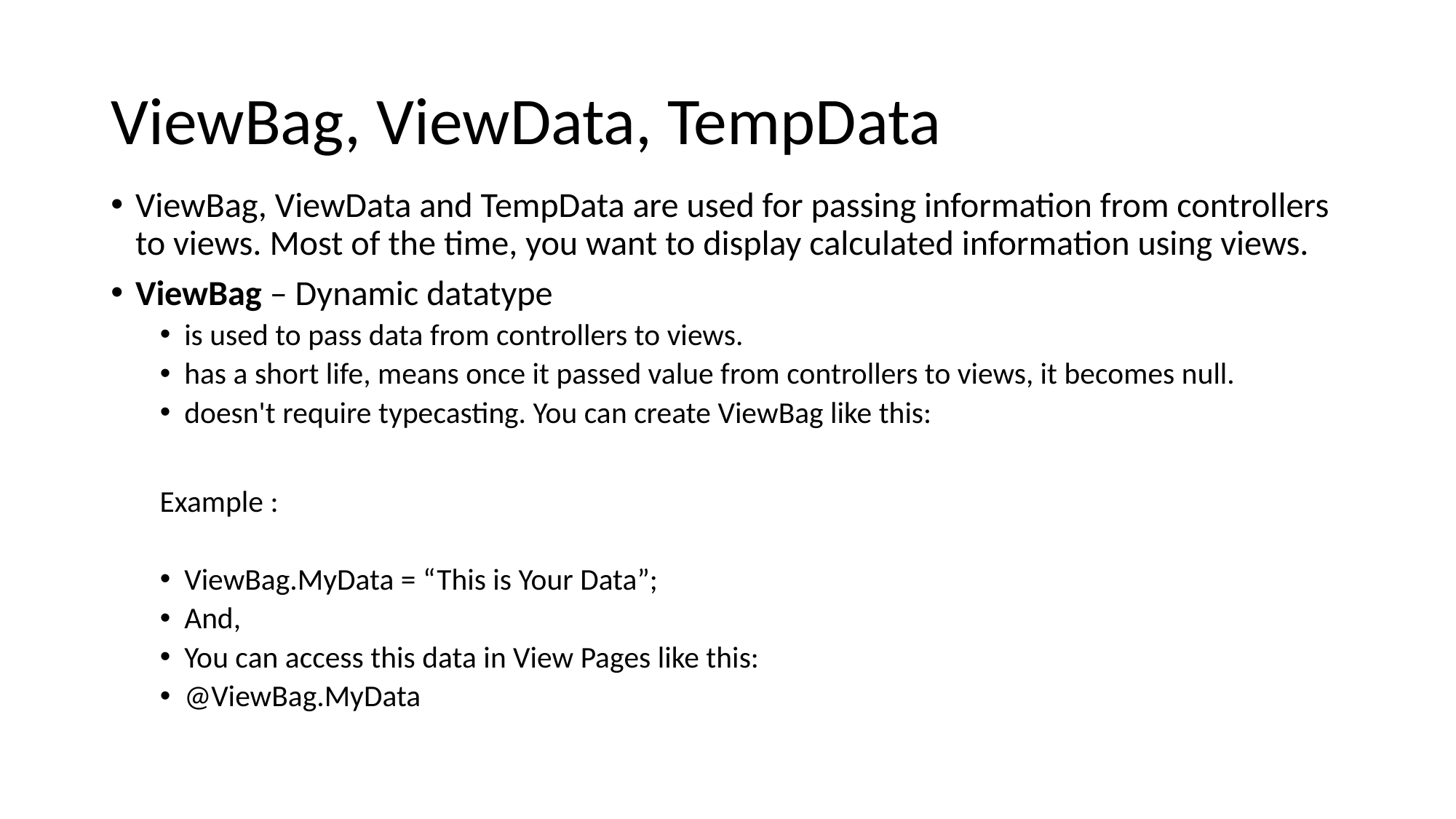

# ViewBag, ViewData, TempData
ViewBag, ViewData and TempData are used for passing information from controllers to views. Most of the time, you want to display calculated information using views.
ViewBag – Dynamic datatype
is used to pass data from controllers to views.
has a short life, means once it passed value from controllers to views, it becomes null.
doesn't require typecasting. You can create ViewBag like this:

Example :

ViewBag.MyData = “This is Your Data”;
And,
You can access this data in View Pages like this:
@ViewBag.MyData